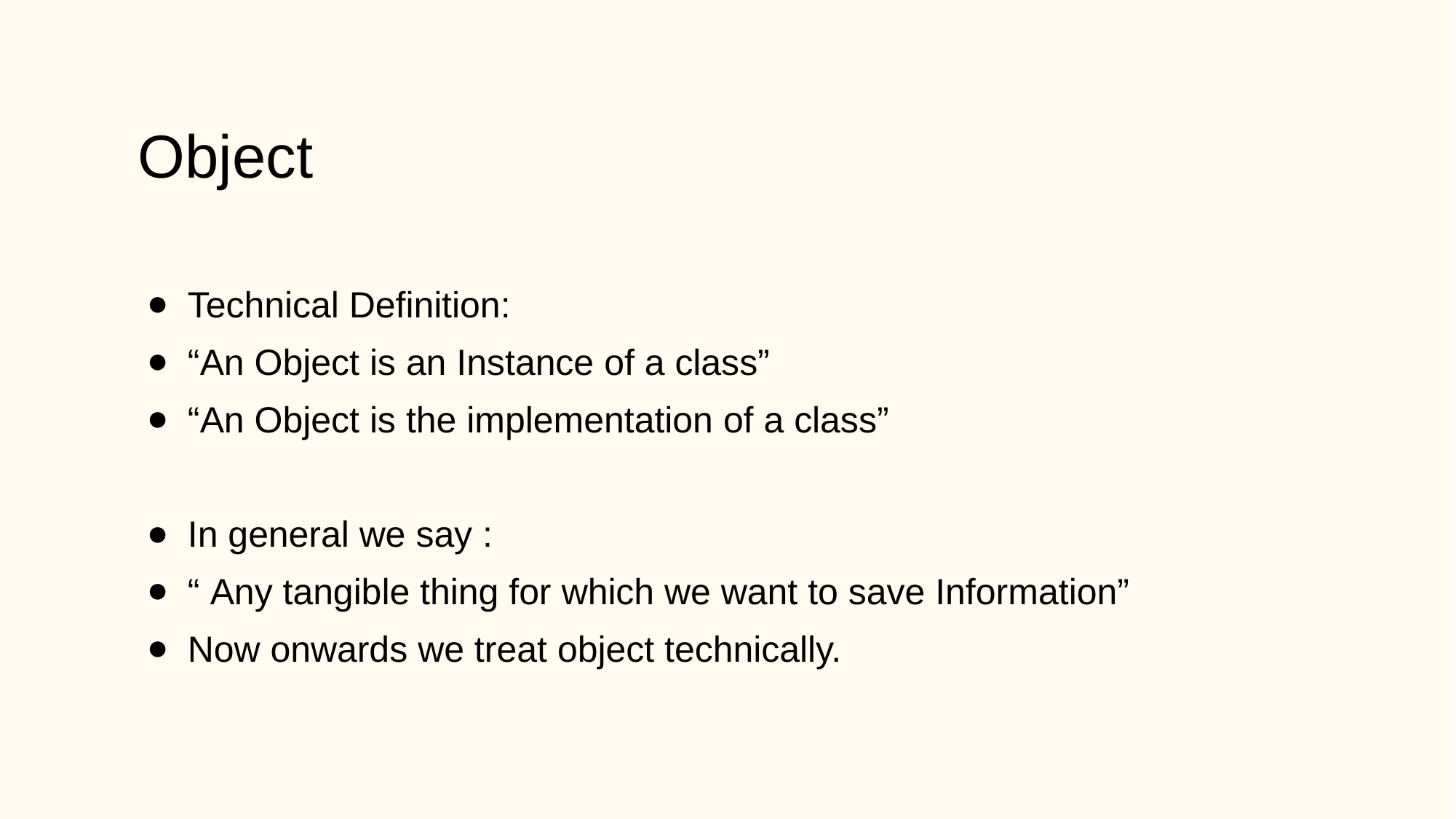

# Object
Technical Definition:
“An Object is an Instance of a class”
“An Object is the implementation of a class”

In general we say :
“ Any tangible thing for which we want to save Information”
Now onwards we treat object technically.